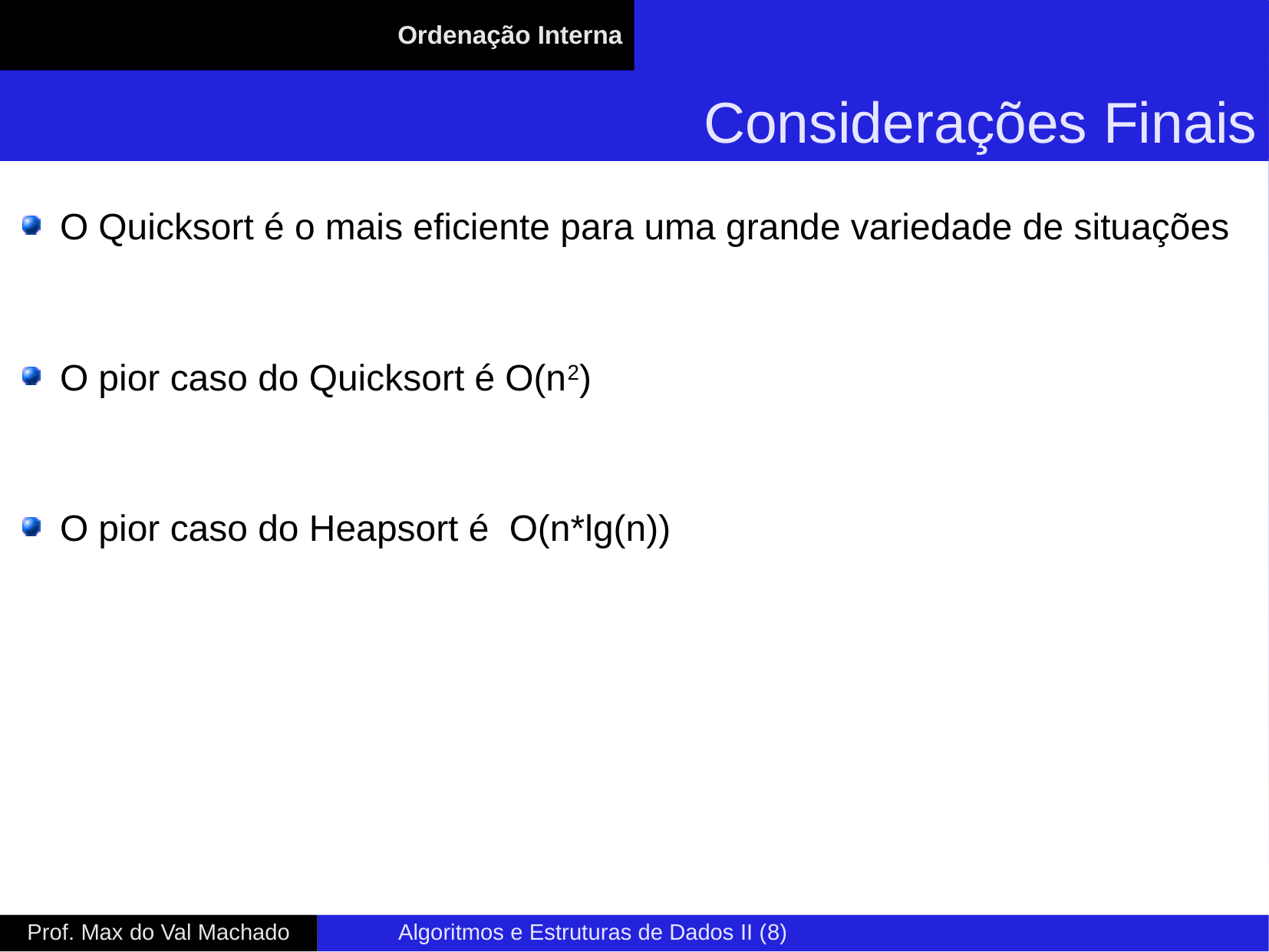

Ordenação Interna

Considerações Finais
 O Quicksort é o mais eficiente para uma grande variedade de situações

 O pior caso do Quicksort é O(n2)

 O pior caso do Heapsort é  O(n*lg(n))

Prof. Max do Val Machado
           Algoritmos e Estruturas de Dados II (8)